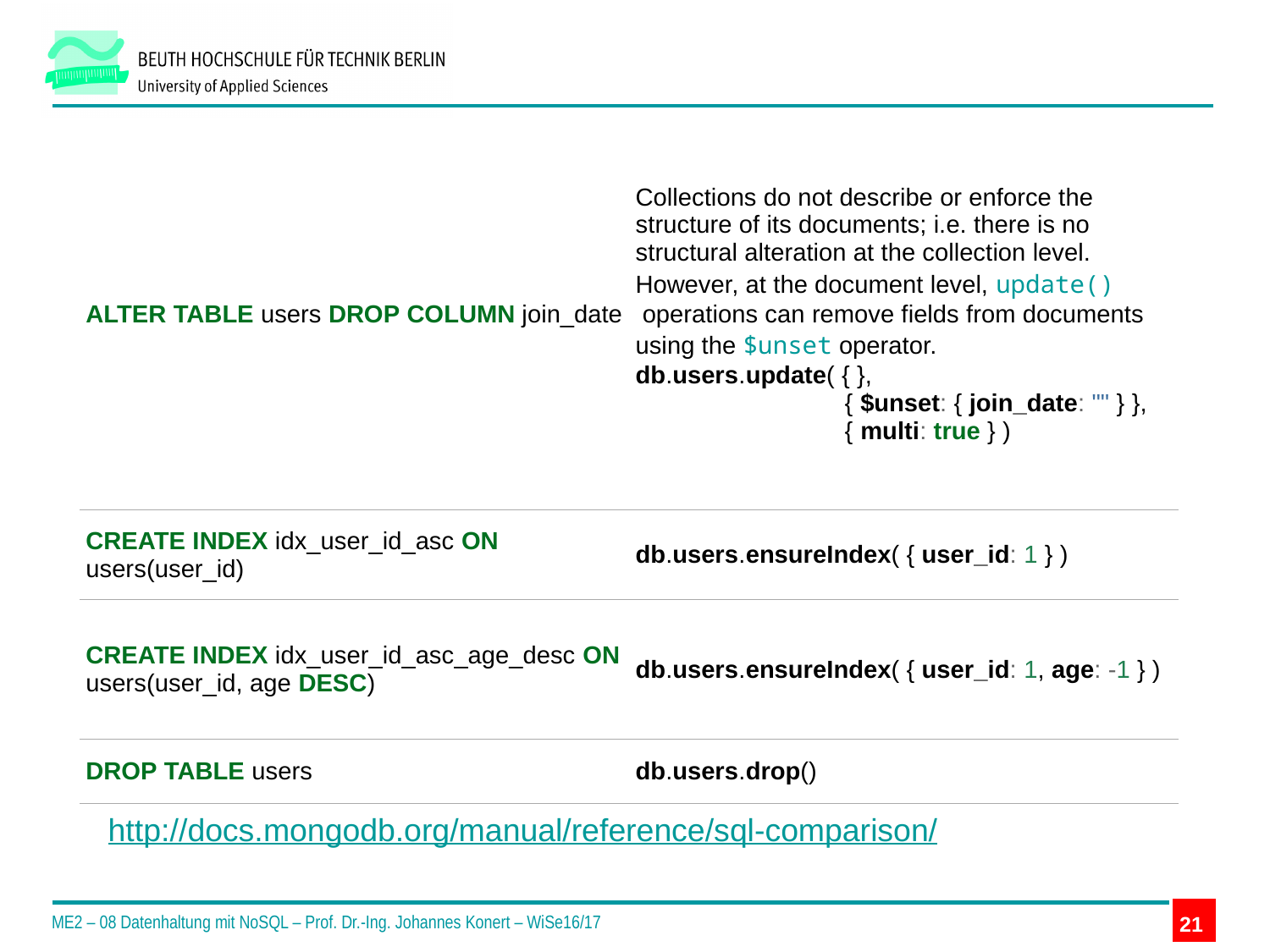

#
| ALTER TABLE users DROP COLUMN join\_date | Collections do not describe or enforce the structure of its documents; i.e. there is no structural alteration at the collection level. However, at the document level, update() operations can remove fields from documents using the $unset operator. db.users.update( { }, { $unset: { join\_date: "" } }, { multi: true } ) |
| --- | --- |
| CREATE INDEX idx\_user\_id\_asc ON users(user\_id) | db.users.ensureIndex( { user\_id: 1 } ) |
| CREATE INDEX idx\_user\_id\_asc\_age\_desc ON users(user\_id, age DESC) | db.users.ensureIndex( { user\_id: 1, age: -1 } ) |
| DROP TABLE users | db.users.drop() |

http://docs.mongodb.org/manual/reference/sql-comparison/
ME2 – 08 Datenhaltung mit NoSQL – Prof. Dr.-Ing. Johannes Konert – WiSe16/17

21